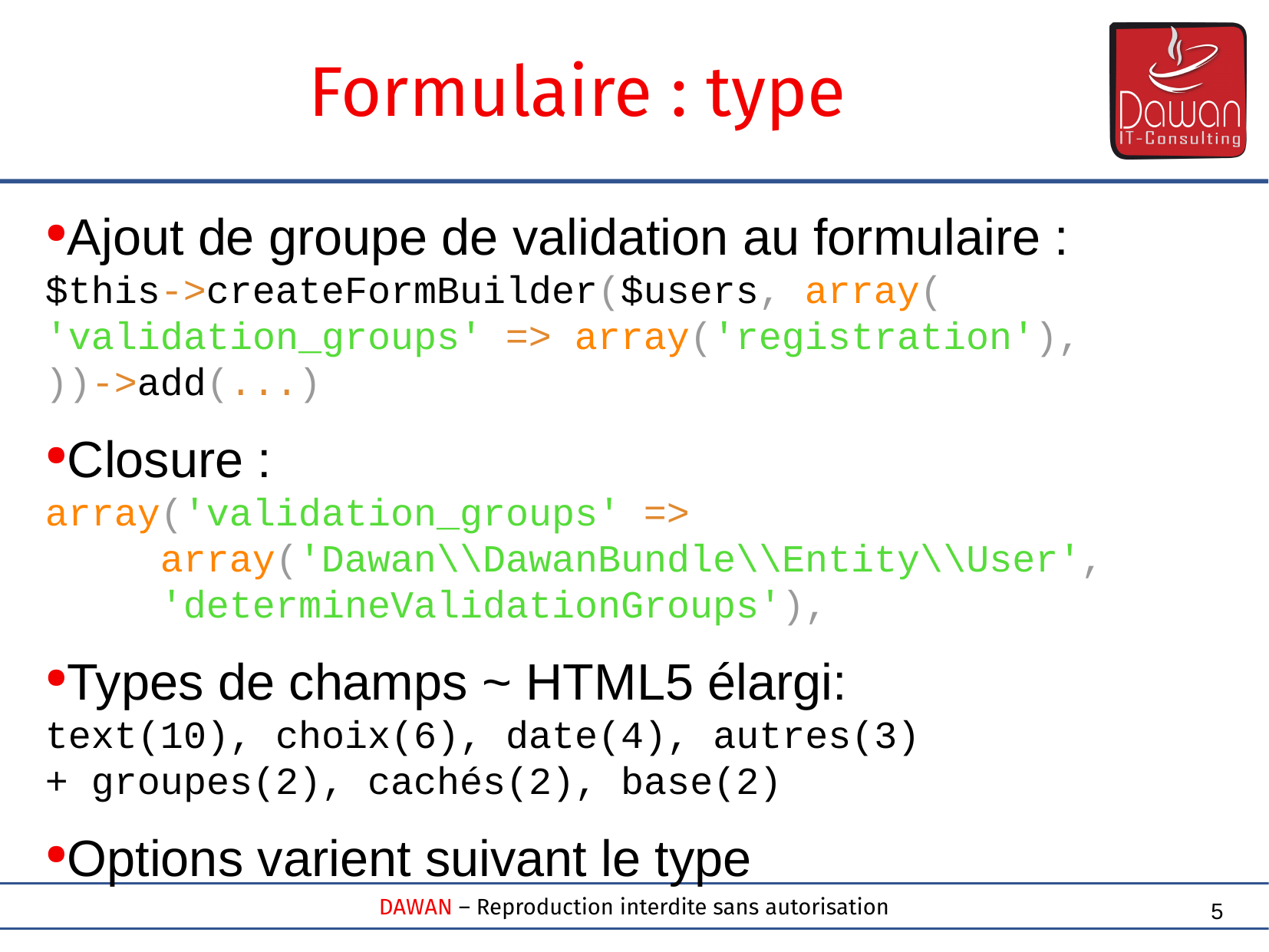

Formulaire : type
Ajout de groupe de validation au formulaire :
$this->createFormBuilder($users, array(
'validation_groups' => array('registration'),
))->add(...)
Closure :
array('validation_groups' =>
	array('Dawan\\DawanBundle\\Entity\\User',
	'determineValidationGroups'),
Types de champs ~ HTML5 élargi:
text(10), choix(6), date(4), autres(3)
+ groupes(2), cachés(2), base(2)
Options varient suivant le type
5